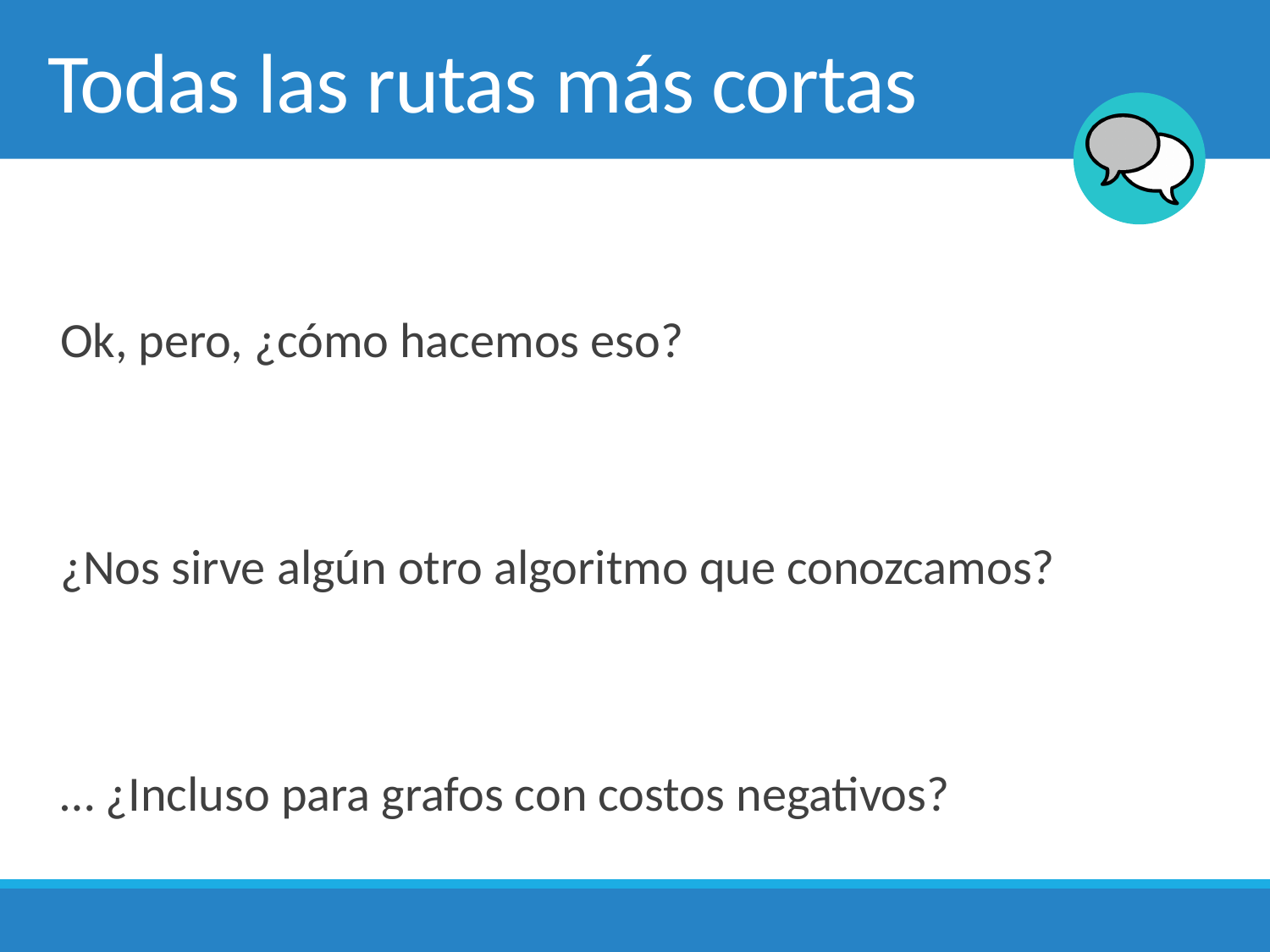

# Todas las rutas más cortas
Ok, pero, ¿cómo hacemos eso?

¿Nos sirve algún otro algoritmo que conozcamos?

… ¿Incluso para grafos con costos negativos?